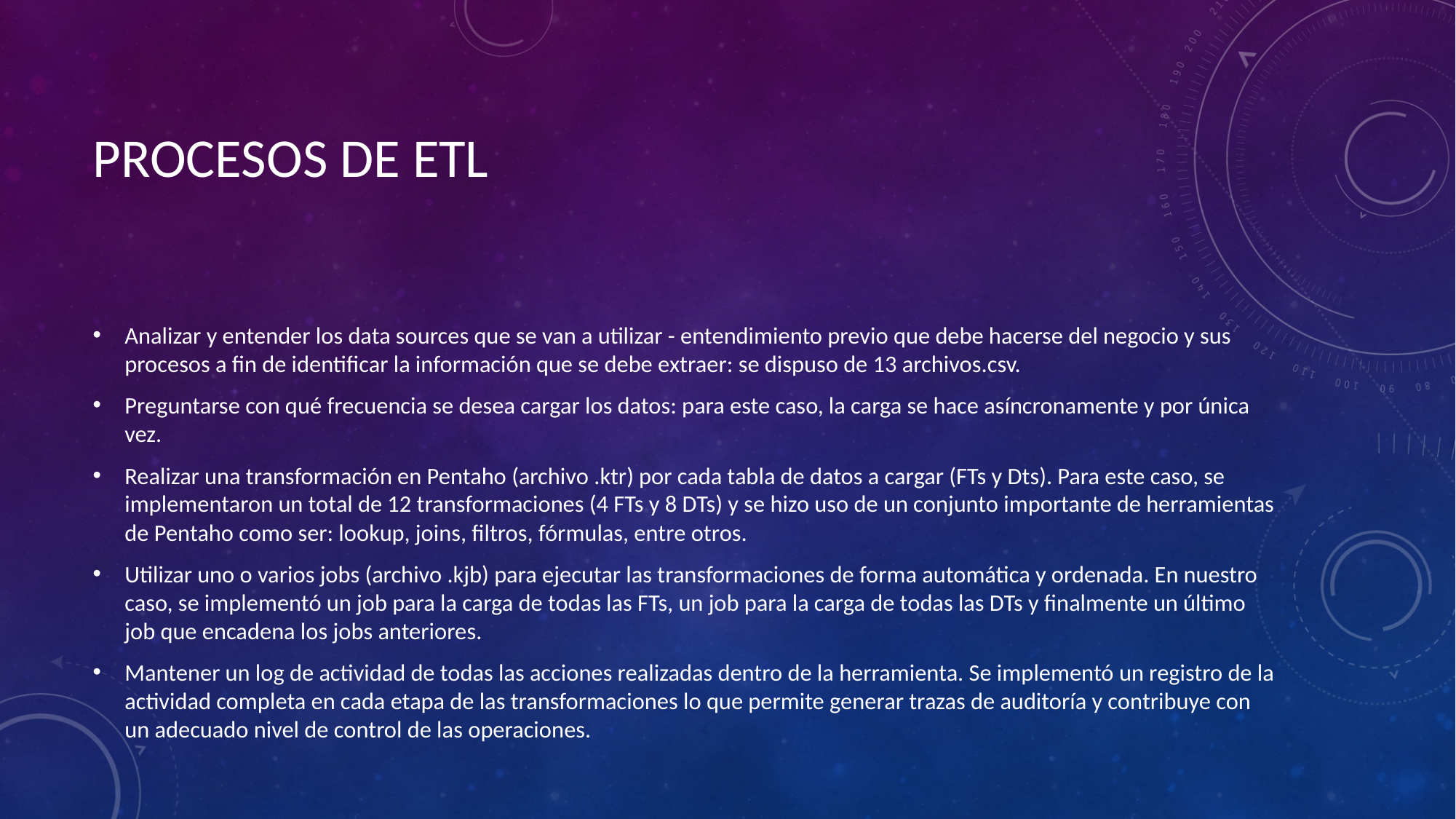

# Procesos de ETL
Analizar y entender los data sources que se van a utilizar - entendimiento previo que debe hacerse del negocio y sus procesos a fin de identificar la información que se debe extraer: se dispuso de 13 archivos.csv.
Preguntarse con qué frecuencia se desea cargar los datos: para este caso, la carga se hace asíncronamente y por única vez.
Realizar una transformación en Pentaho (archivo .ktr) por cada tabla de datos a cargar (FTs y Dts). Para este caso, se implementaron un total de 12 transformaciones (4 FTs y 8 DTs) y se hizo uso de un conjunto importante de herramientas de Pentaho como ser: lookup, joins, filtros, fórmulas, entre otros.
Utilizar uno o varios jobs (archivo .kjb) para ejecutar las transformaciones de forma automática y ordenada. En nuestro caso, se implementó un job para la carga de todas las FTs, un job para la carga de todas las DTs y finalmente un último job que encadena los jobs anteriores.
Mantener un log de actividad de todas las acciones realizadas dentro de la herramienta. Se implementó un registro de la actividad completa en cada etapa de las transformaciones lo que permite generar trazas de auditoría y contribuye con un adecuado nivel de control de las operaciones.